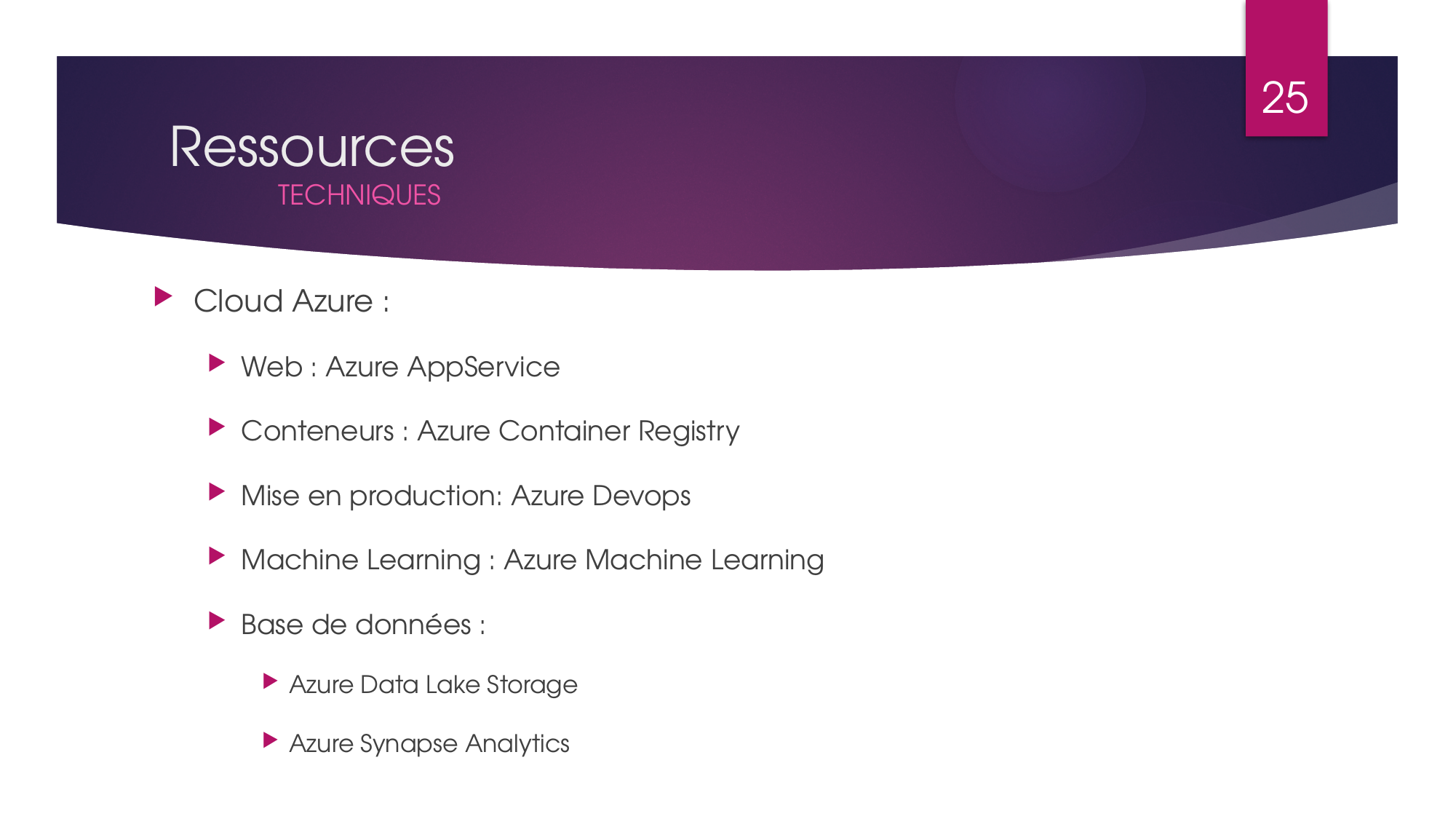

25
Ressources
	Techniques
Cloud Azure :
Web : Azure AppService
Conteneurs : Azure Container Registry
Mise en production: Azure Devops
Machine Learning : Azure Machine Learning
Base de données :
Azure Data Lake Storage
Azure Synapse Analytics